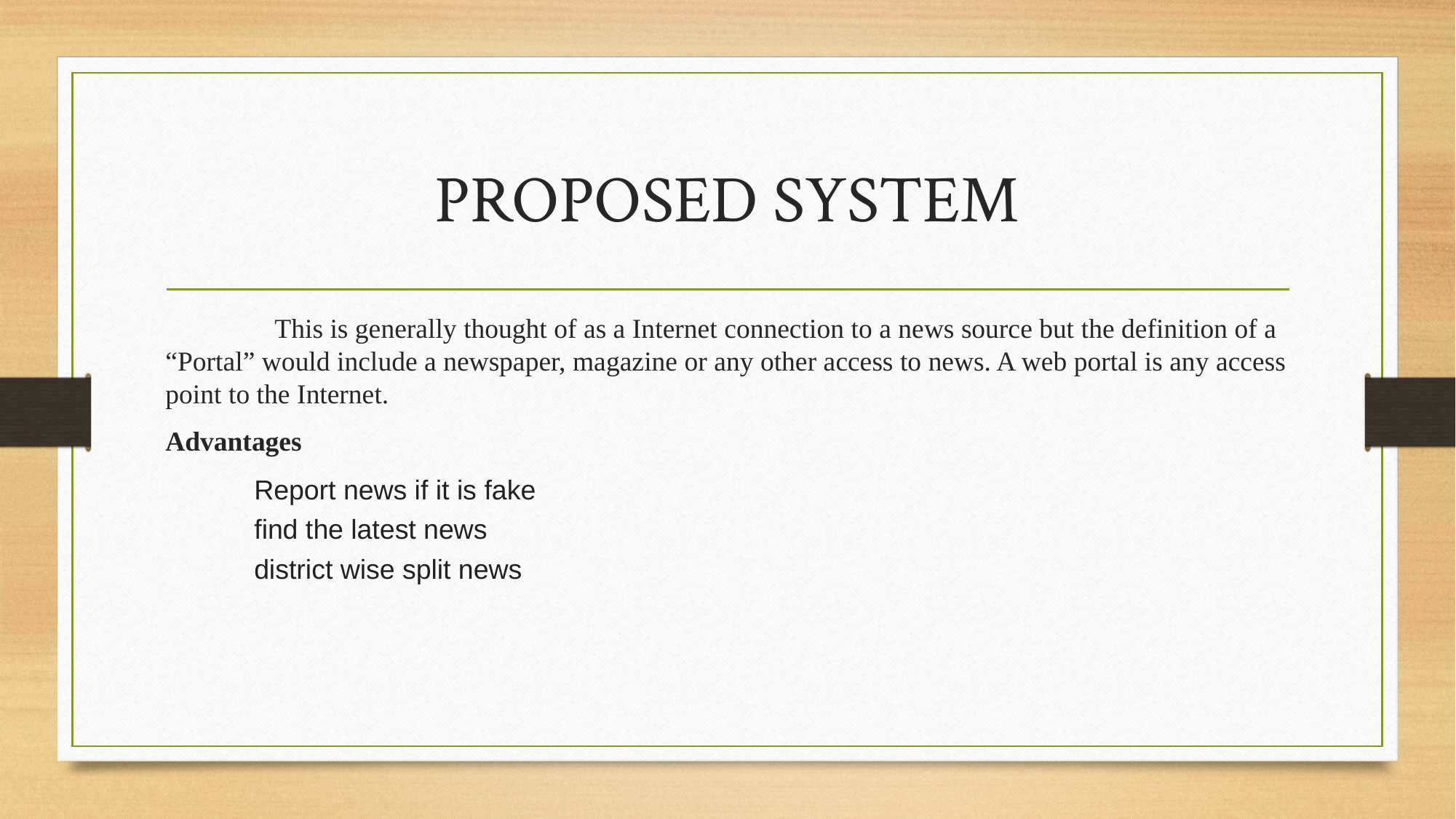

# PROPOSED SYSTEM
	This is generally thought of as a Internet connection to a news source but the definition of a “Portal” would include a newspaper, magazine or any other access to news. A web portal is any access point to the Internet.
Advantages
Report news if it is fake
find the latest news
district wise split news